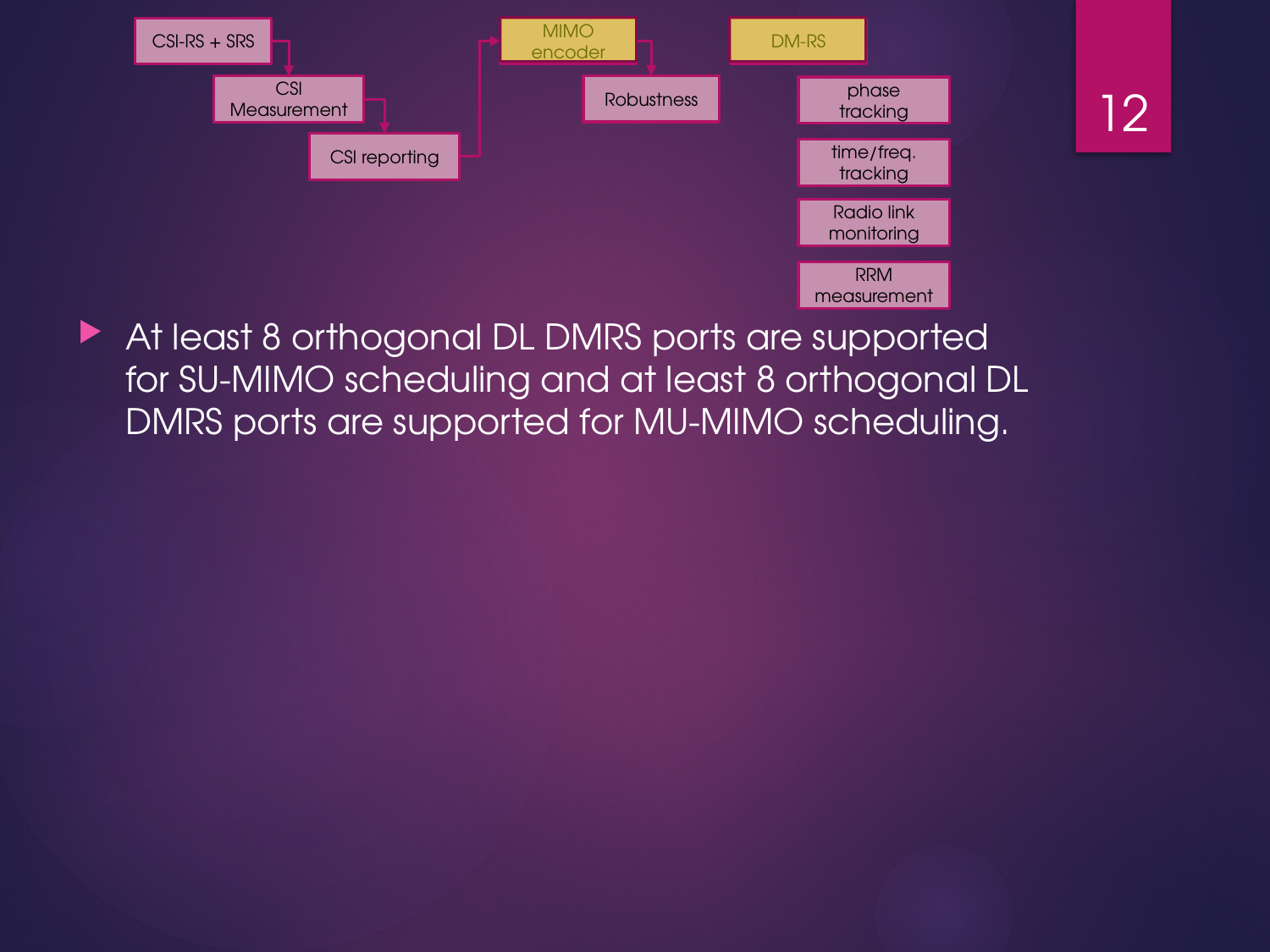

12
At least 8 orthogonal DL DMRS ports are supported for SU-MIMO scheduling and at least 8 orthogonal DL DMRS ports are supported for MU-MIMO scheduling.